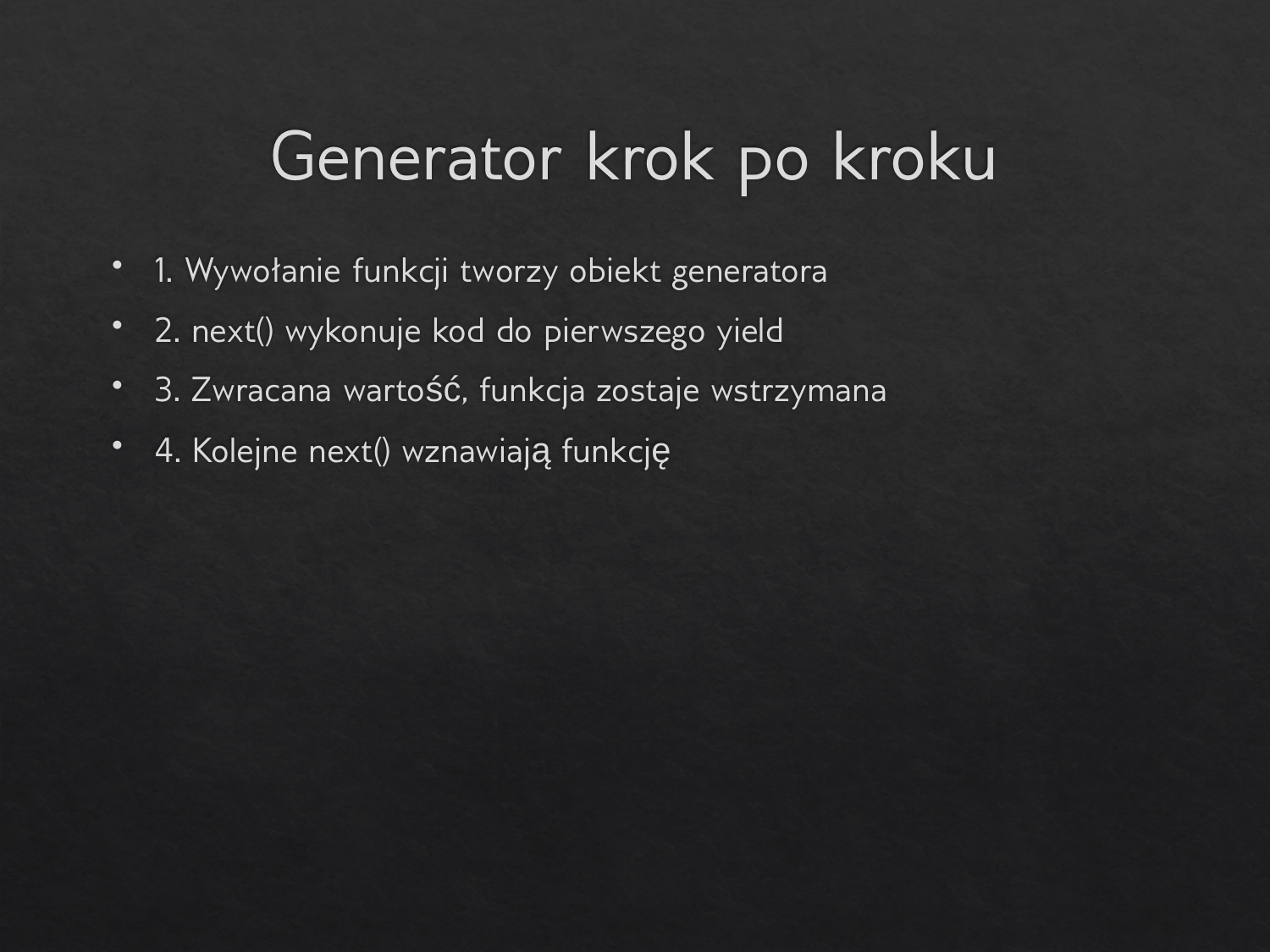

# Generator krok po kroku
1. Wywołanie funkcji tworzy obiekt generatora
2. next() wykonuje kod do pierwszego yield
3. Zwracana wartość, funkcja zostaje wstrzymana
4. Kolejne next() wznawiają funkcję